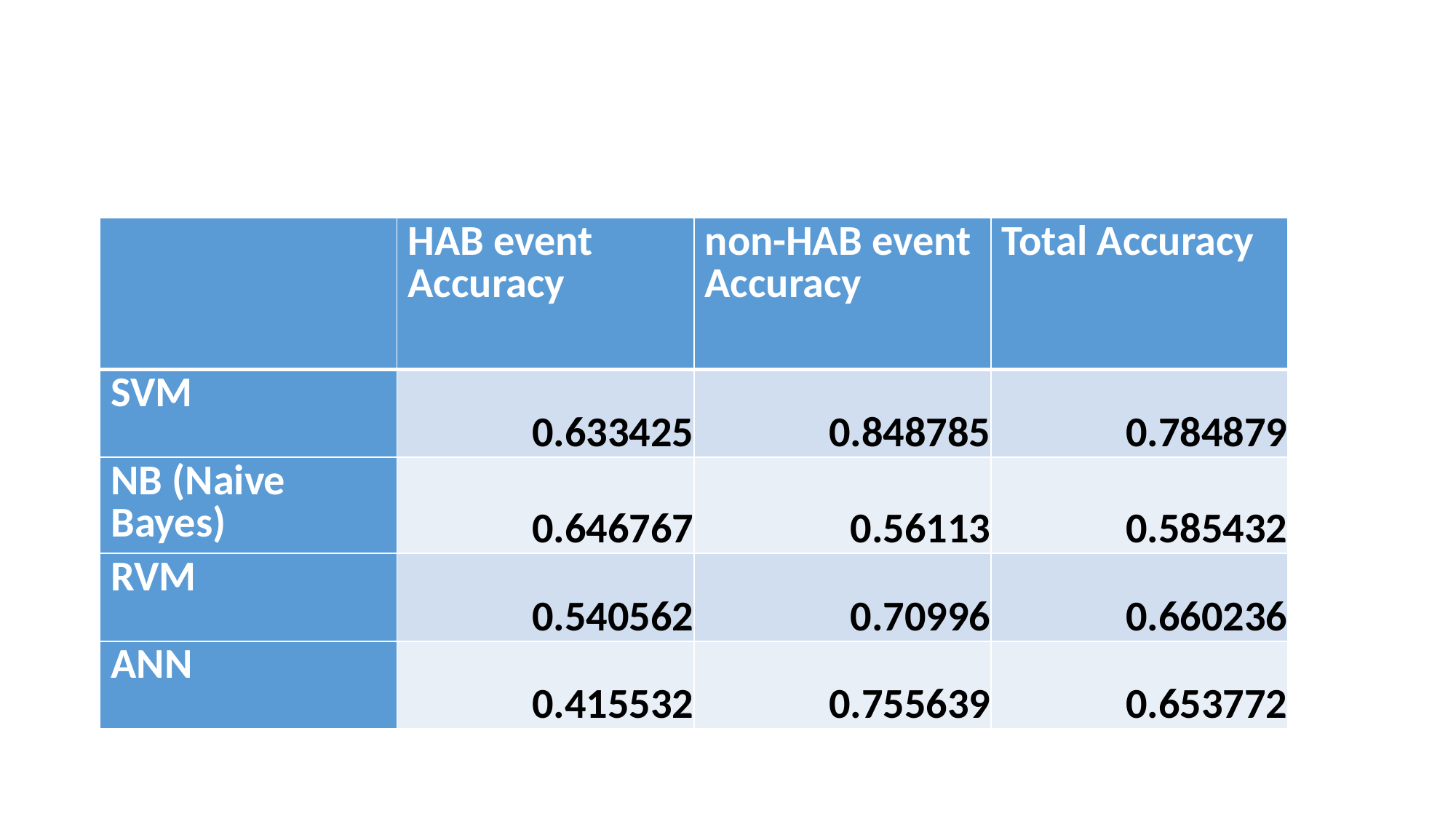

#
|  | HAB event Accuracy | non-HAB event Accuracy | Total Accuracy |
| --- | --- | --- | --- |
| SVM | 0.633425 | 0.848785 | 0.784879 |
| NB (Naive Bayes) | 0.646767 | 0.56113 | 0.585432 |
| RVM | 0.540562 | 0.70996 | 0.660236 |
| ANN | 0.415532 | 0.755639 | 0.653772 |